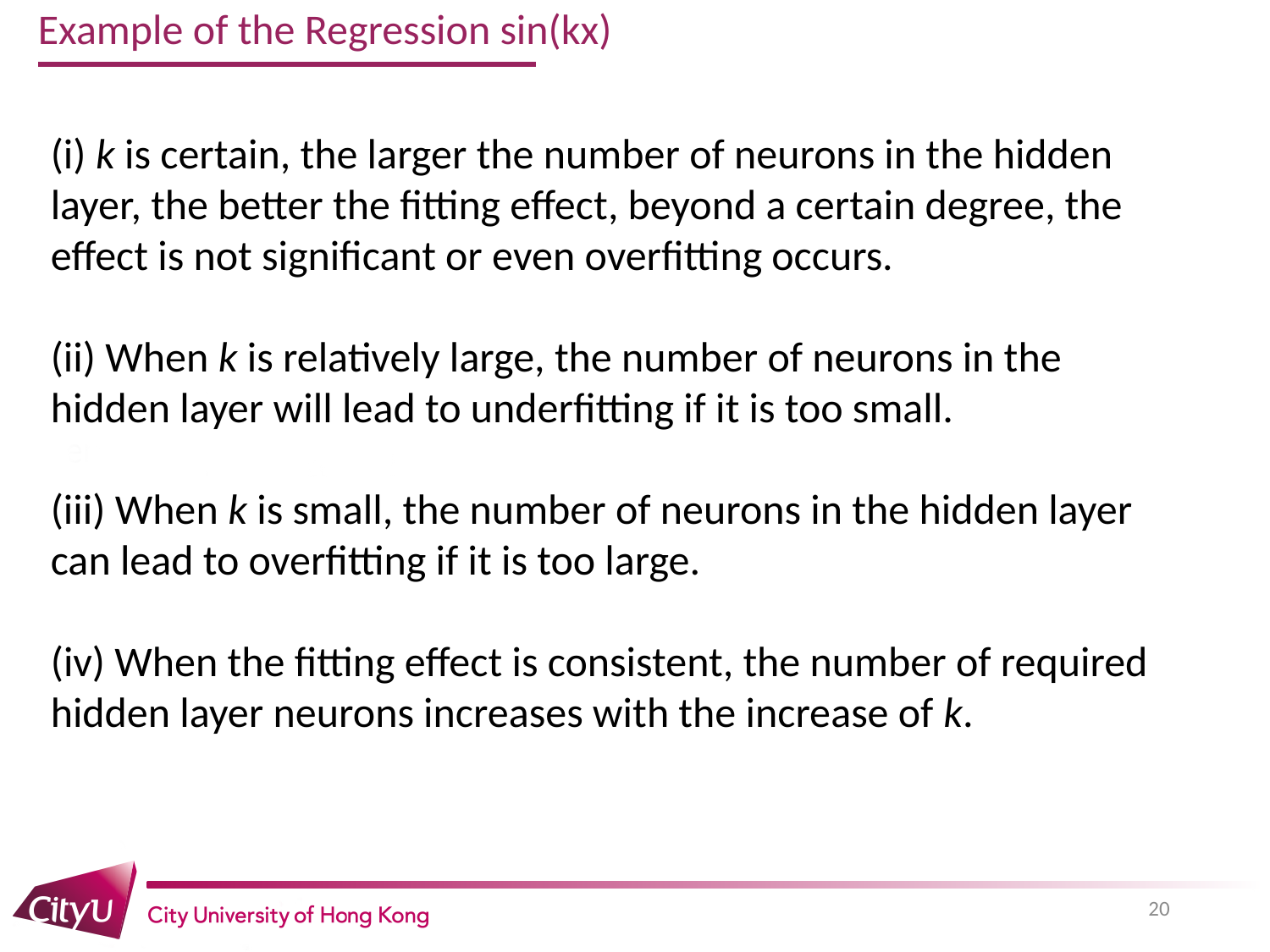

# Example of the Regression sin(kx)
(i) k is certain, the larger the number of neurons in the hidden layer, the better the fitting effect, beyond a certain degree, the effect is not significant or even overfitting occurs.

(ii) When k is relatively large, the number of neurons in the hidden layer will lead to underfitting if it is too small.

(iii) When k is small, the number of neurons in the hidden layer can lead to overfitting if it is too large.

(iv) When the fitting effect is consistent, the number of required hidden layer neurons increases with the increase of k.
20